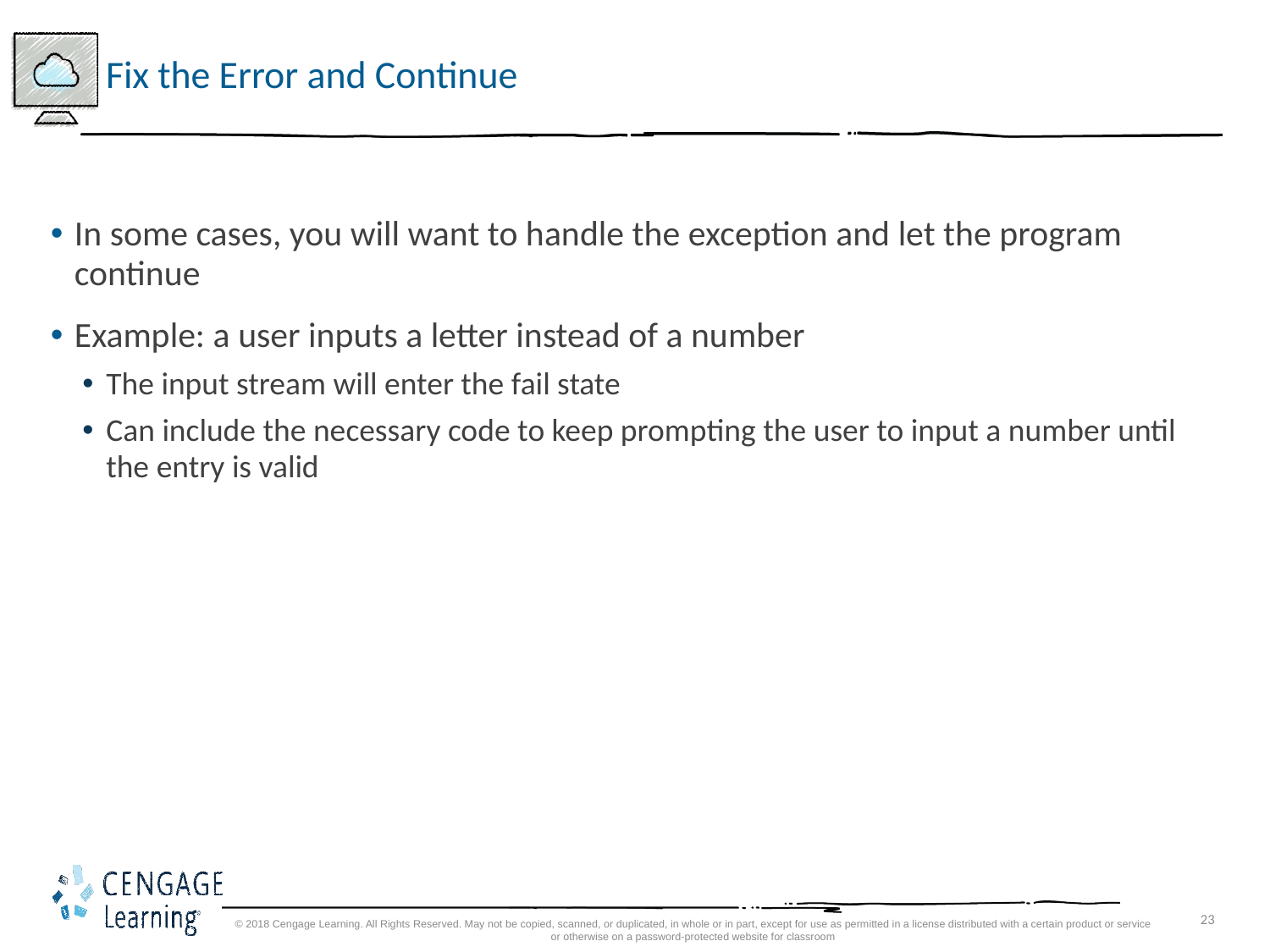

# Fix the Error and Continue
In some cases, you will want to handle the exception and let the program continue
Example: a user inputs a letter instead of a number
The input stream will enter the fail state
Can include the necessary code to keep prompting the user to input a number until the entry is valid
© 2018 Cengage Learning. All Rights Reserved. May not be copied, scanned, or duplicated, in whole or in part, except for use as permitted in a license distributed with a certain product or service or otherwise on a password-protected website for classroom